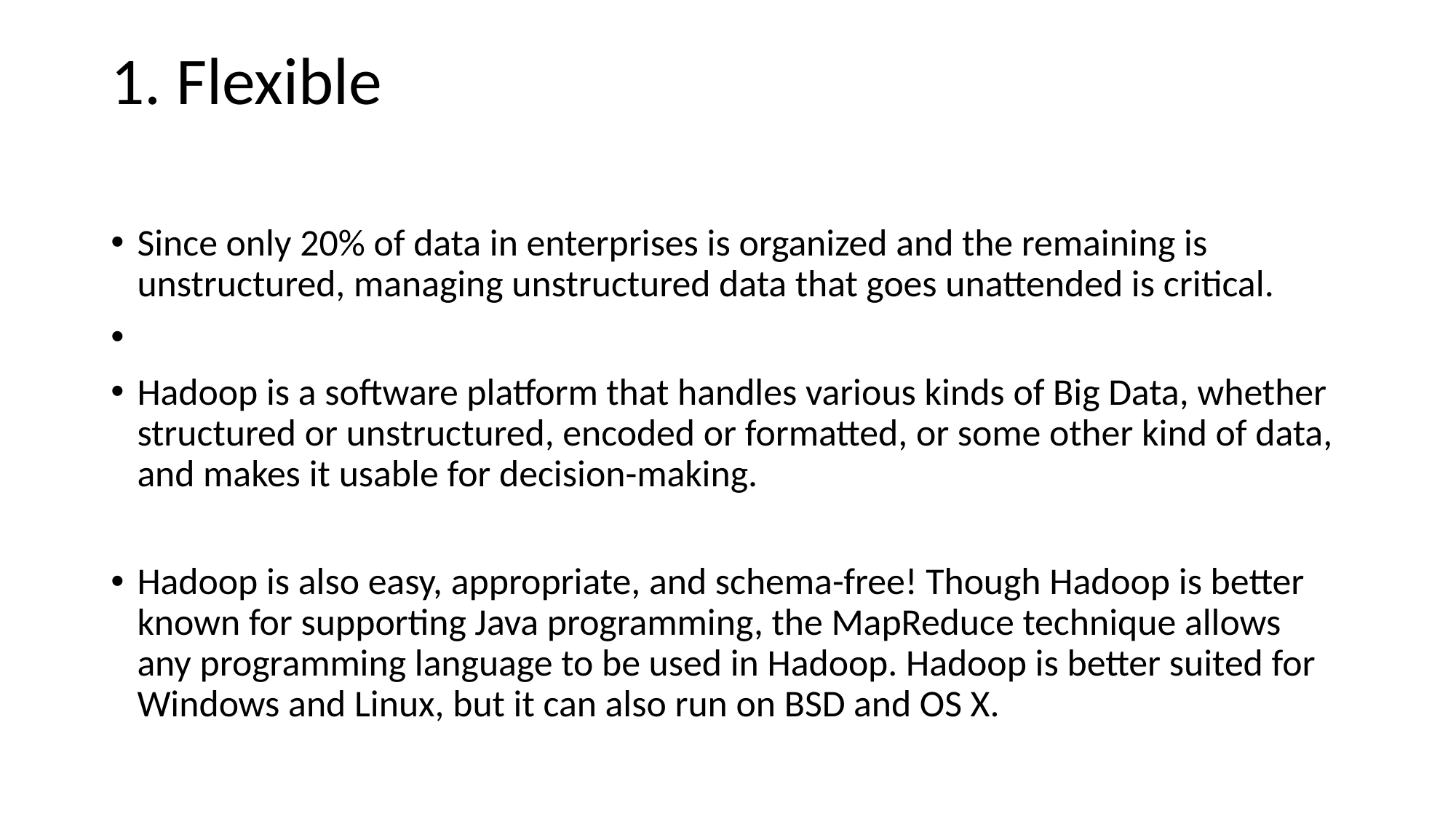

# 1. Flexible
Since only 20% of data in enterprises is organized and the remaining is unstructured, managing unstructured data that goes unattended is critical.

Hadoop is a software platform that handles various kinds of Big Data, whether structured or unstructured, encoded or formatted, or some other kind of data, and makes it usable for decision-making.

Hadoop is also easy, appropriate, and schema-free! Though Hadoop is better known for supporting Java programming, the MapReduce technique allows any programming language to be used in Hadoop. Hadoop is better suited for Windows and Linux, but it can also run on BSD and OS X.